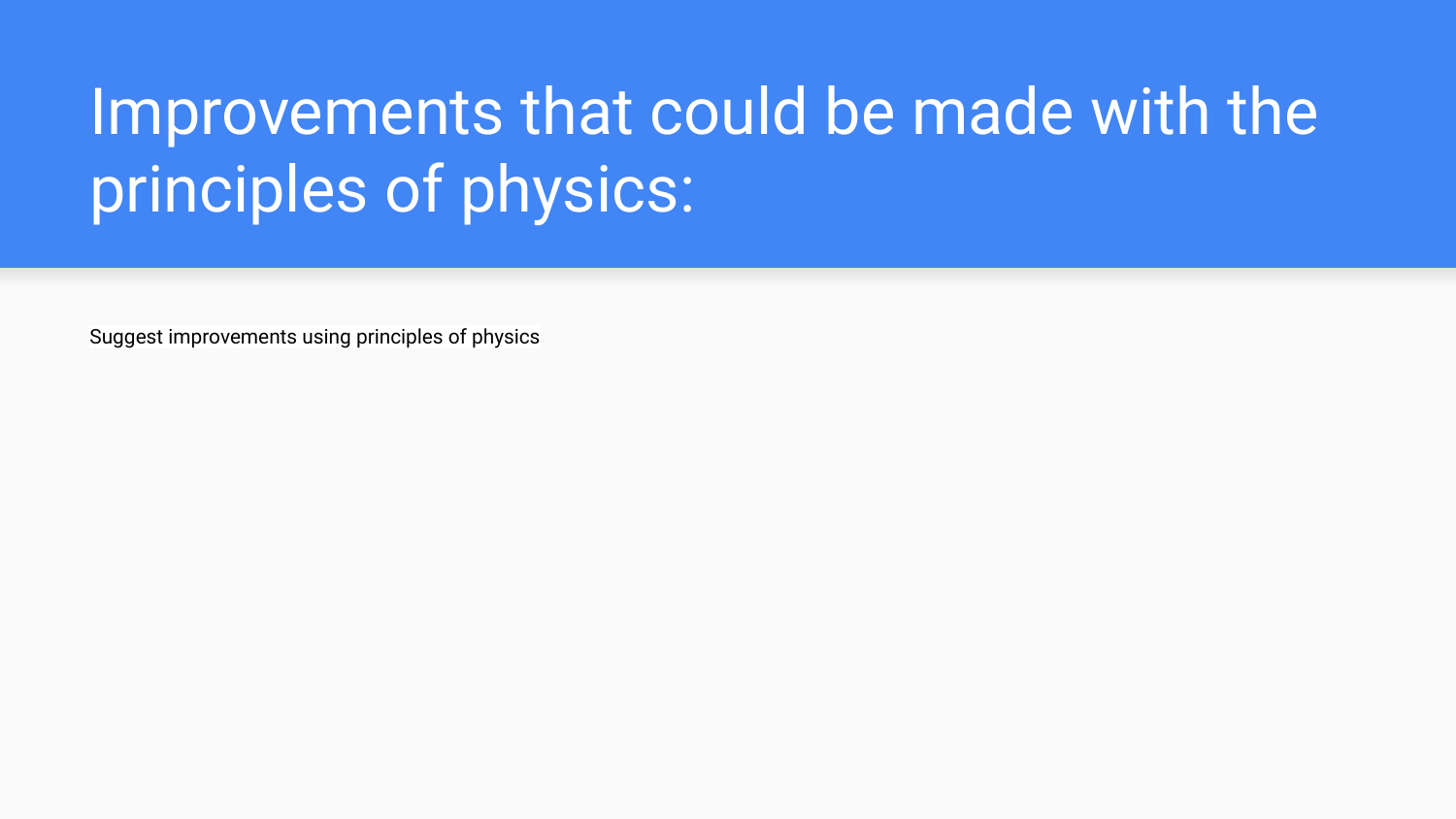

# Improvements that could be made with the principles of physics:
Suggest improvements using principles of physics